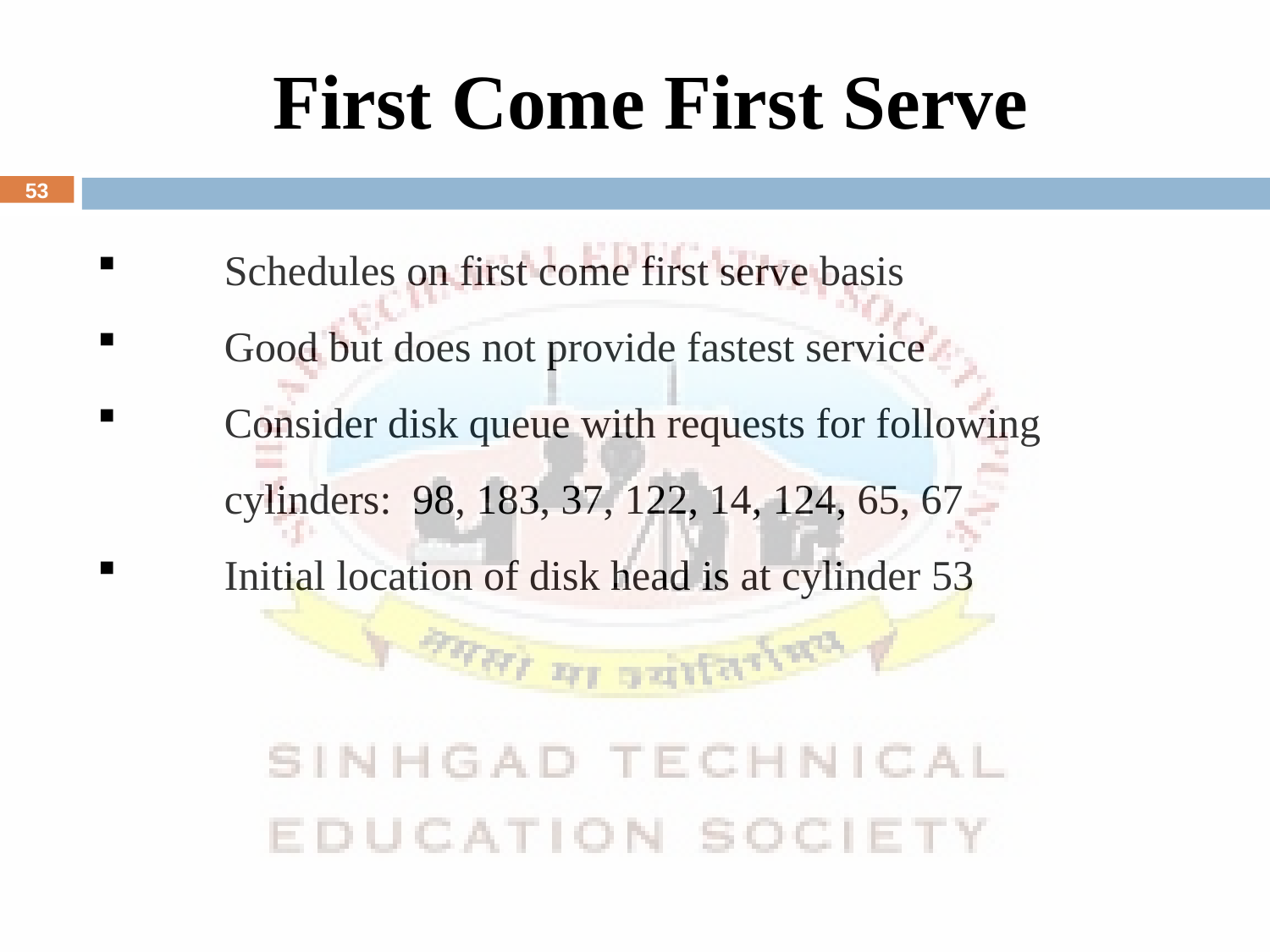

# First Come First Serve
53

Schedules on first come first serve basis
Good but does not provide fastest service
Consider disk queue with requests for following cylinders:  98, 183, 37, 122, 14, 124, 65, 67
Initial location of disk head is at cylinder 53